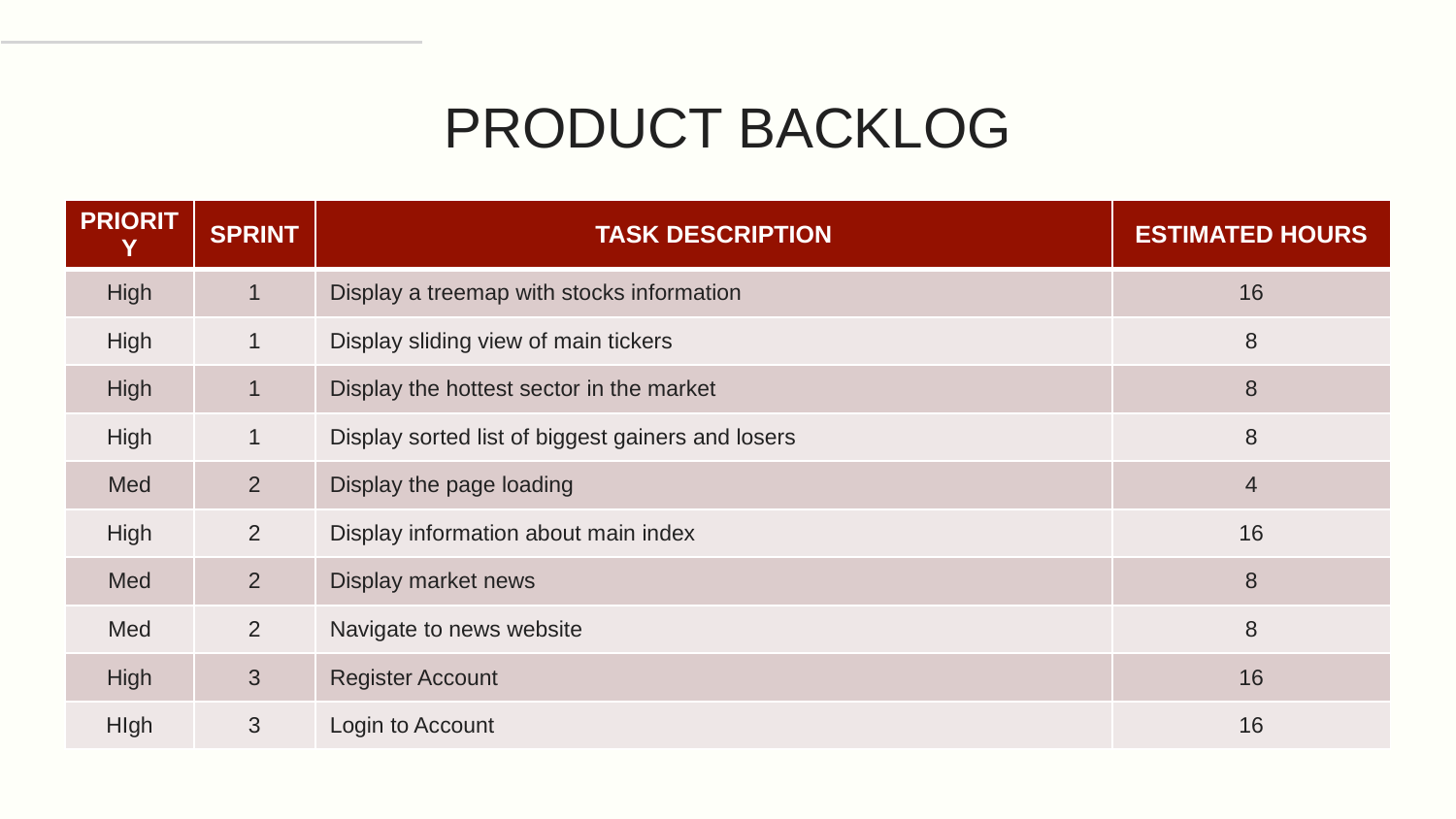

# PRODUCT BACKLOG
| PRIORITY | SPRINT | TASK DESCRIPTION | ESTIMATED HOURS |
| --- | --- | --- | --- |
| High | 1 | Display a treemap with stocks information | 16 |
| High | 1 | Display sliding view of main tickers | 8 |
| High | 1 | Display the hottest sector in the market | 8 |
| High | 1 | Display sorted list of biggest gainers and losers | 8 |
| Med | 2 | Display the page loading | 4 |
| High | 2 | Display information about main index | 16 |
| Med | 2 | Display market news | 8 |
| Med | 2 | Navigate to news website | 8 |
| High | 3 | Register Account | 16 |
| HIgh | 3 | Login to Account | 16 |